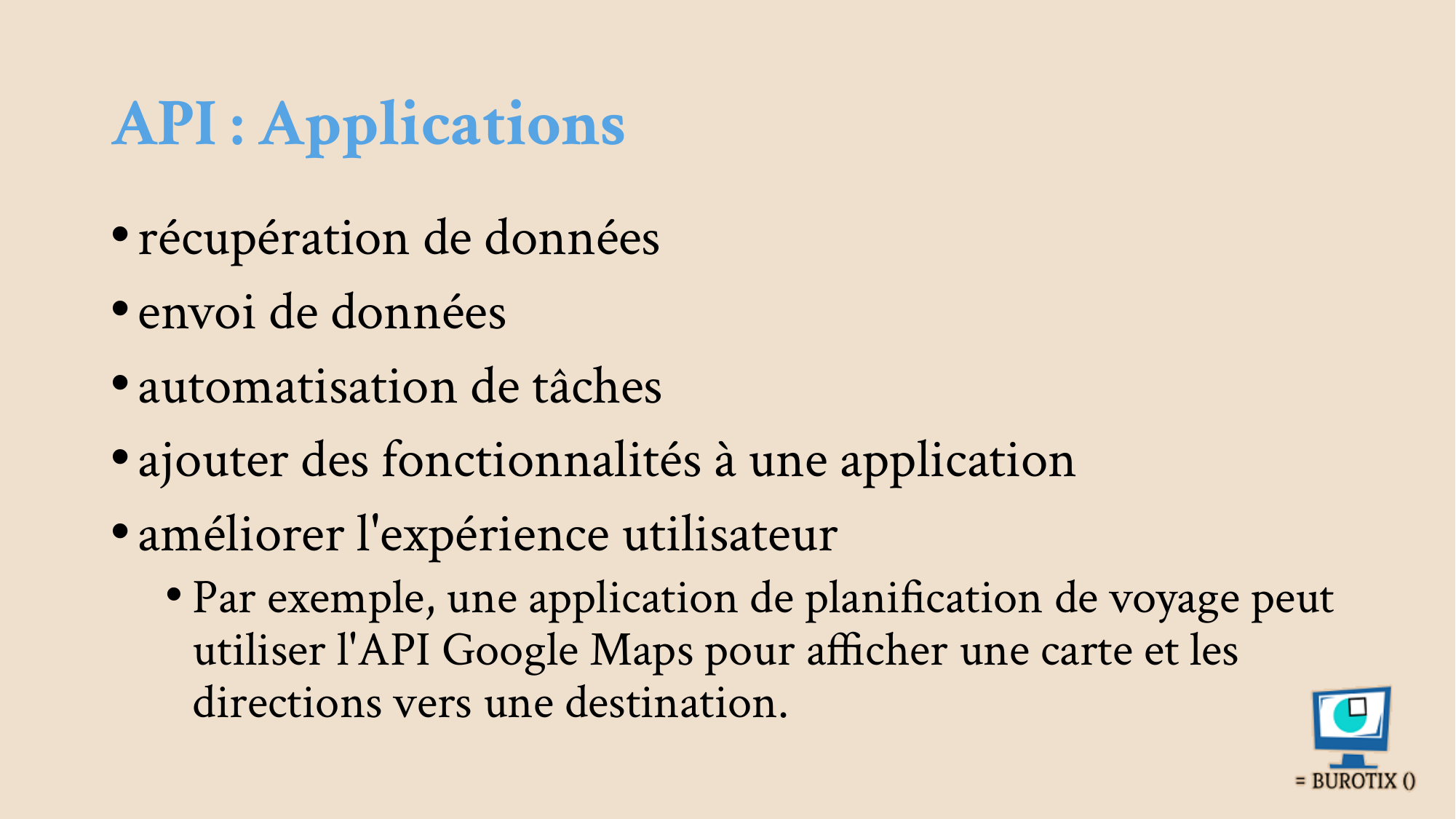

# API : Applications
récupération de données
envoi de données
automatisation de tâches
ajouter des fonctionnalités à une application
améliorer l'expérience utilisateur
Par exemple, une application de planification de voyage peut utiliser l'API Google Maps pour afficher une carte et les directions vers une destination.